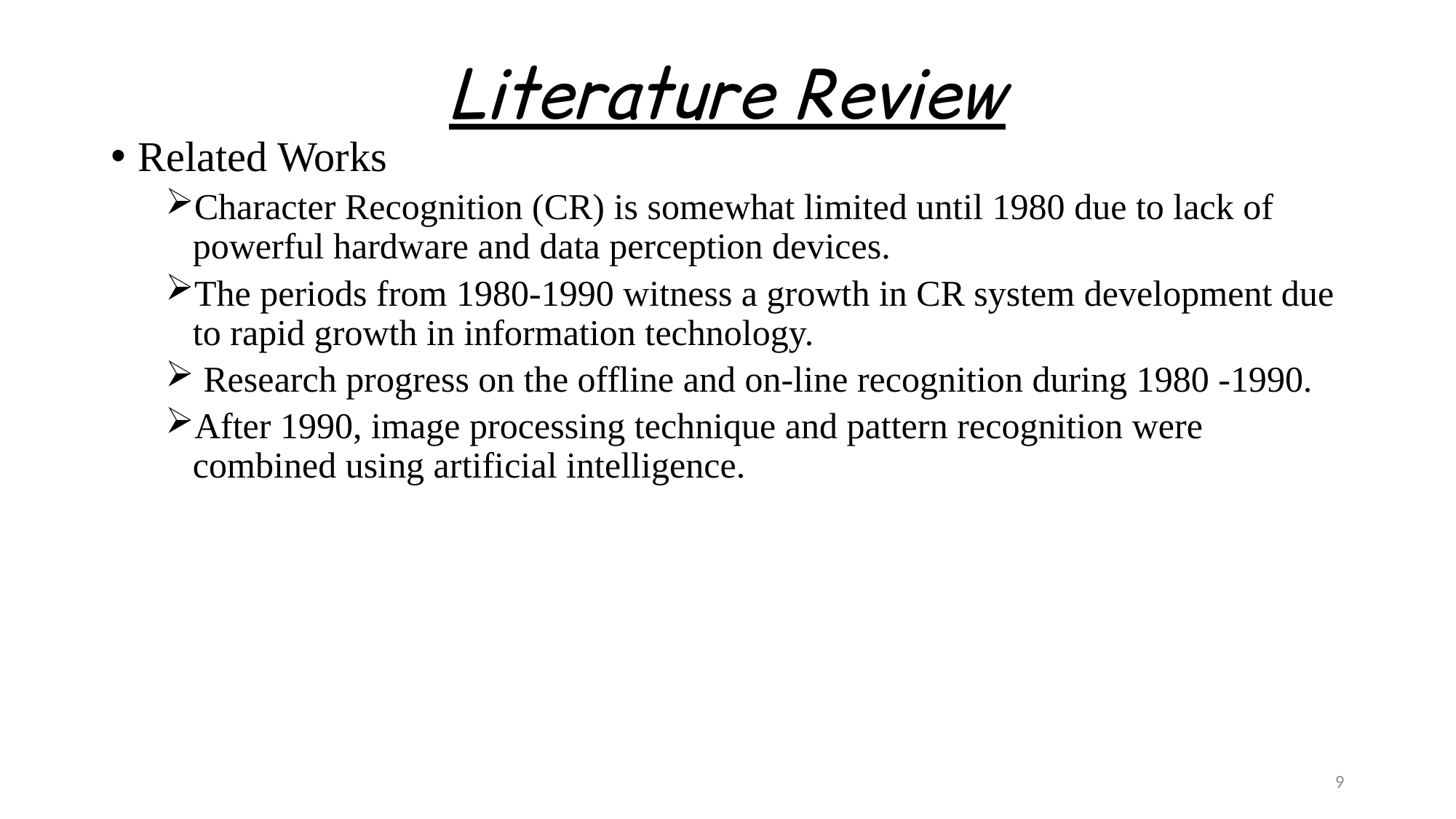

# Literature Review
Related Works
Character Recognition (CR) is somewhat limited until 1980 due to lack of powerful hardware and data perception devices.
The periods from 1980-1990 witness a growth in CR system development due to rapid growth in information technology.
 Research progress on the offline and on-line recognition during 1980 -1990.
After 1990, image processing technique and pattern recognition were combined using artificial intelligence.
9